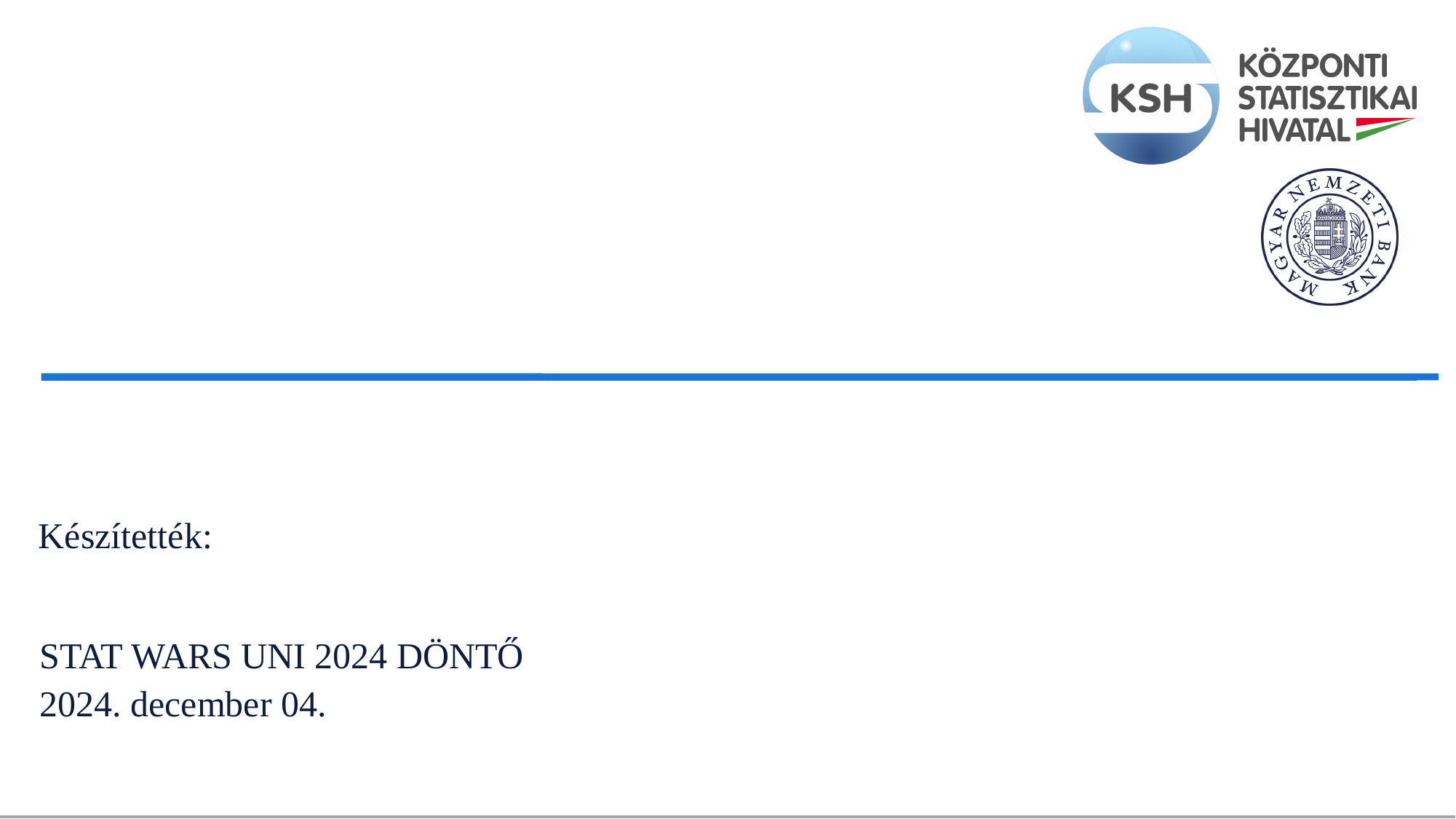

#
Készítették:
STAT WARS UNI 2024 DÖNTŐ
2024. december 04.